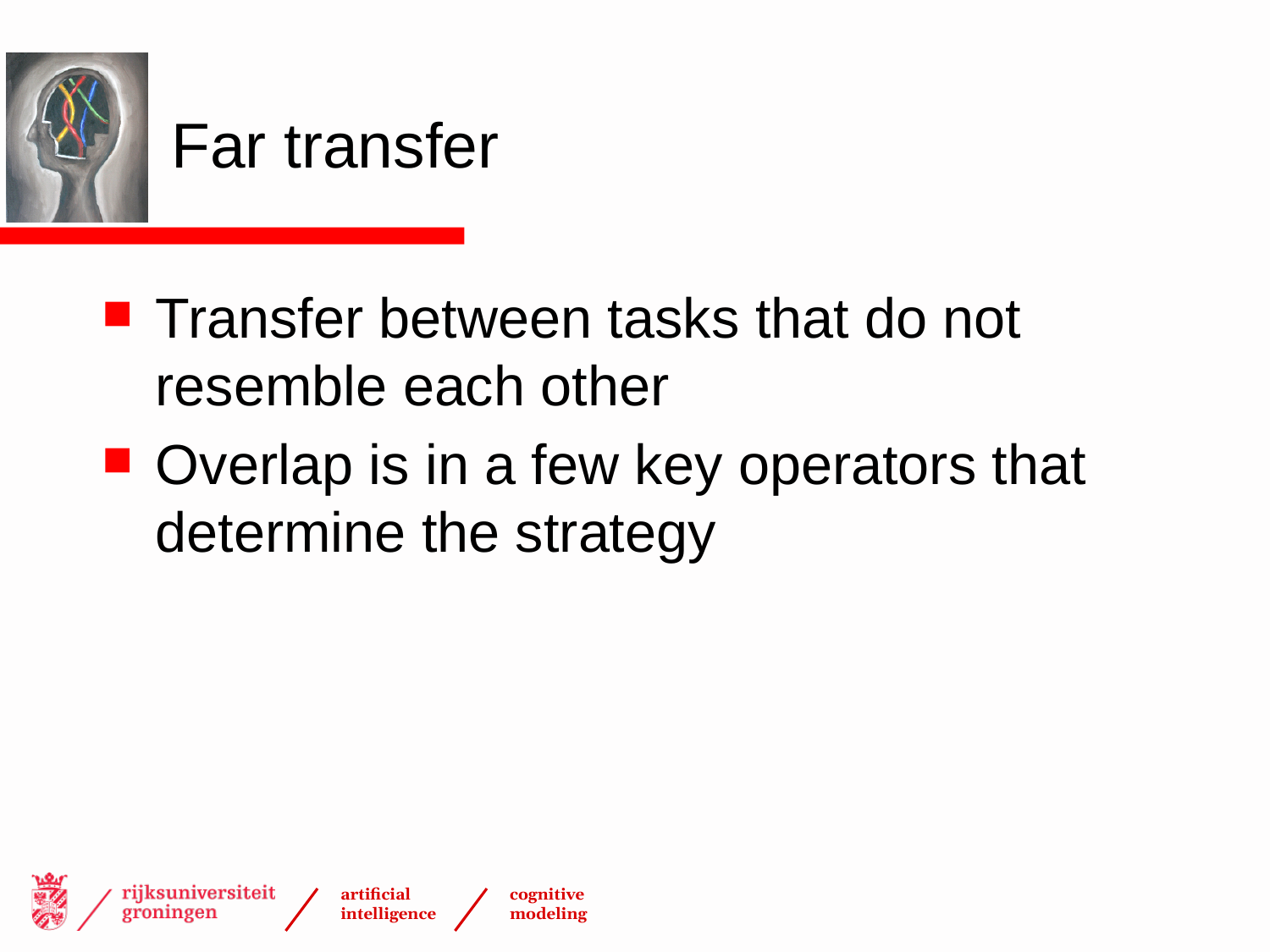

# Far transfer
Transfer between tasks that do not resemble each other
Overlap is in a few key operators that determine the strategy